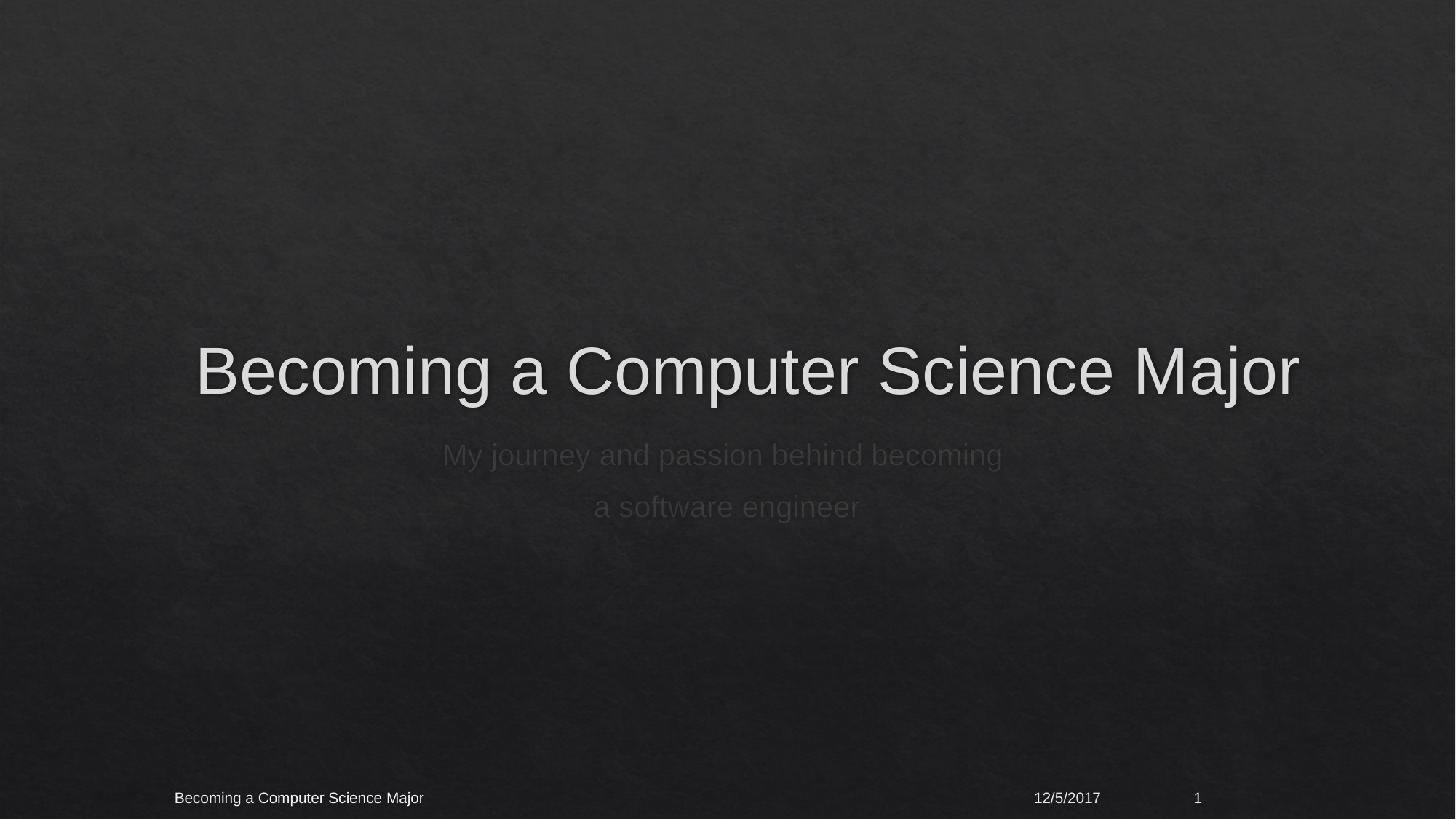

# Becoming a Computer Science Major
My journey and passion behind becoming
a software engineer
1
Becoming a Computer Science Major
12/5/2017